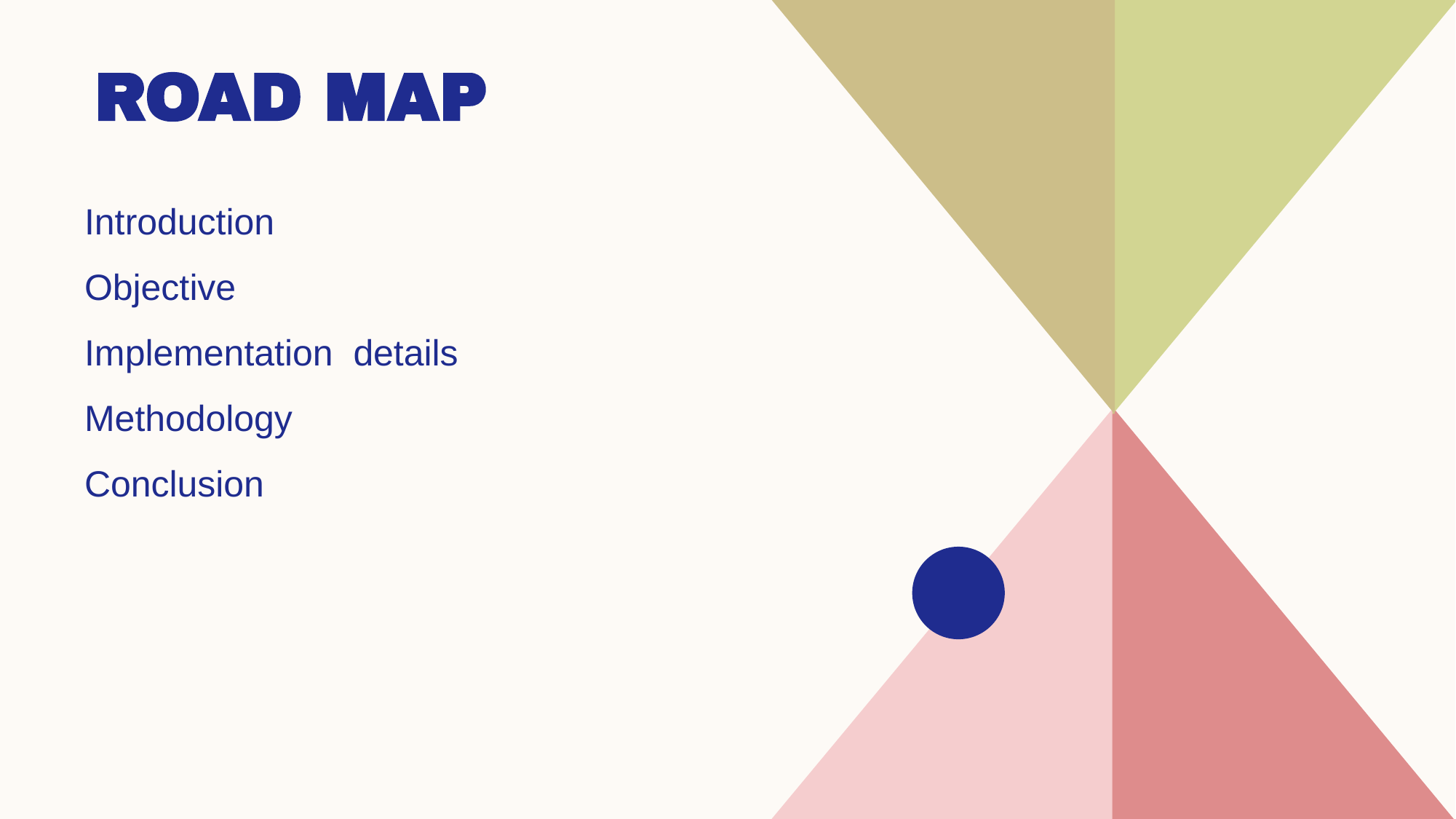

# Road Map
Introduction​
Objective
Implementation  details
Methodology
​Conclusion